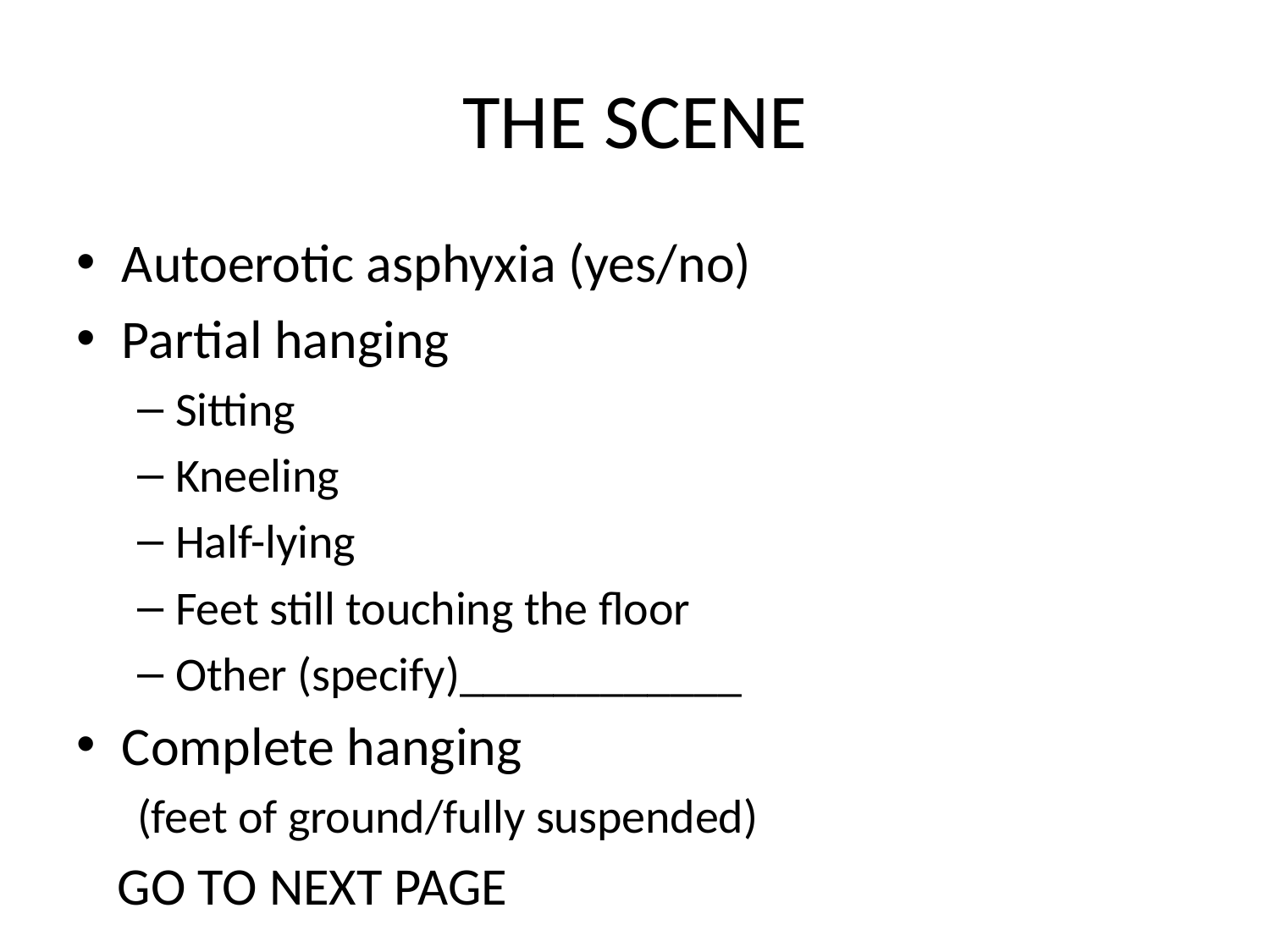

# THE SCENE
Autoerotic asphyxia (yes/no)
Partial hanging
Sitting
Kneeling
Half-lying
Feet still touching the floor
Other (specify)____________
Complete hanging
(feet of ground/fully suspended)
GO TO NEXT PAGE